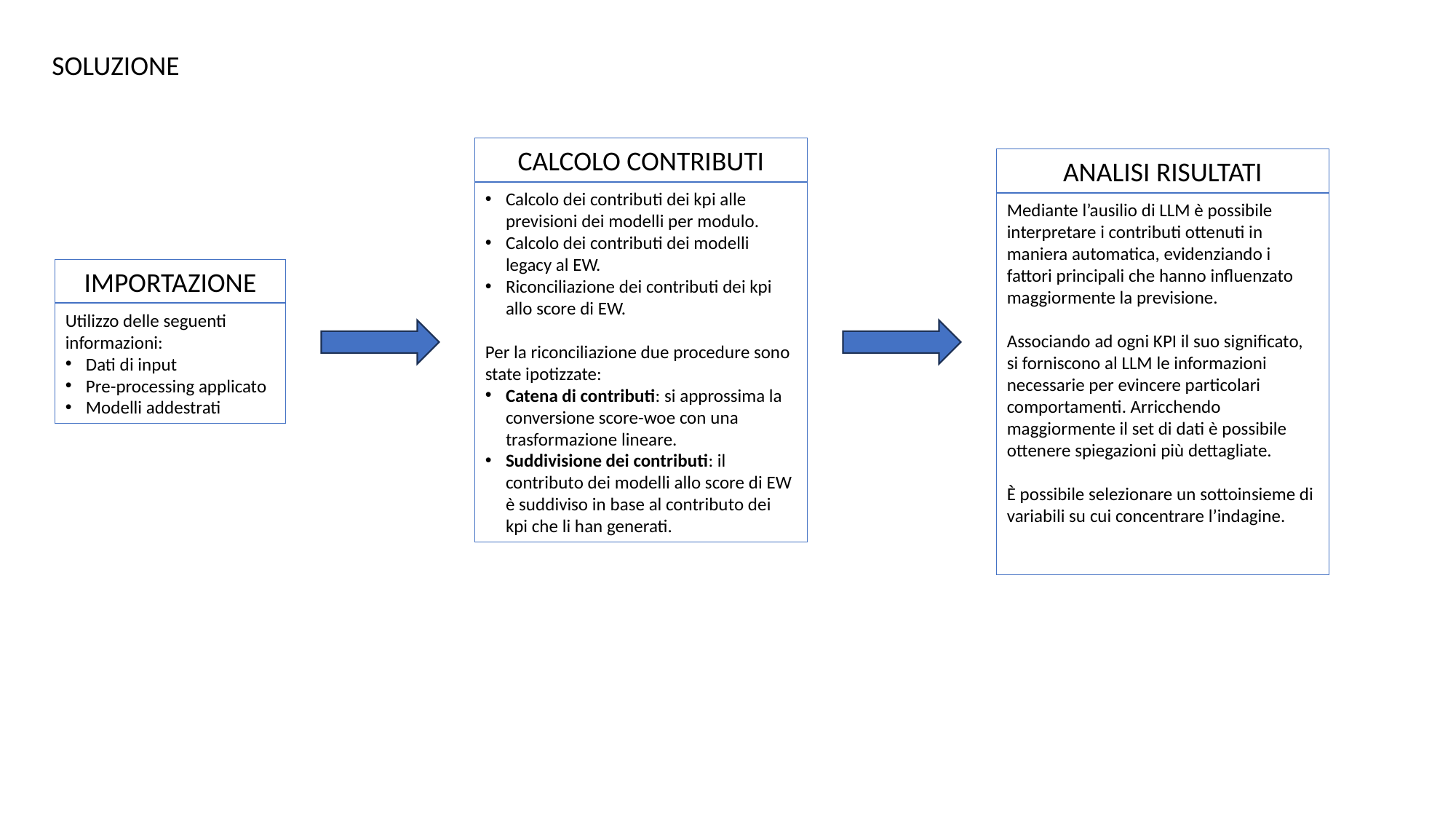

SOLUZIONE
CALCOLO CONTRIBUTI
Calcolo dei contributi dei kpi alle previsioni dei modelli per modulo.
Calcolo dei contributi dei modelli legacy al EW.
Riconciliazione dei contributi dei kpi allo score di EW.

Per la riconciliazione due procedure sono state ipotizzate:
Catena di contributi: si approssima la conversione score-woe con una trasformazione lineare.
Suddivisione dei contributi: il contributo dei modelli allo score di EW è suddiviso in base al contributo dei kpi che li han generati.
ANALISI RISULTATI
Mediante l’ausilio di LLM è possibile
interpretare i contributi ottenuti in maniera automatica, evidenziando i fattori principali che hanno influenzato maggiormente la previsione.

Associando ad ogni KPI il suo significato, si forniscono al LLM le informazioni necessarie per evincere particolari comportamenti. Arricchendo maggiormente il set di dati è possibile ottenere spiegazioni più dettagliate.
È possibile selezionare un sottoinsieme di variabili su cui concentrare l’indagine.

IMPORTAZIONE
Utilizzo delle seguenti informazioni:
Dati di input
Pre-processing applicato
Modelli addestrati